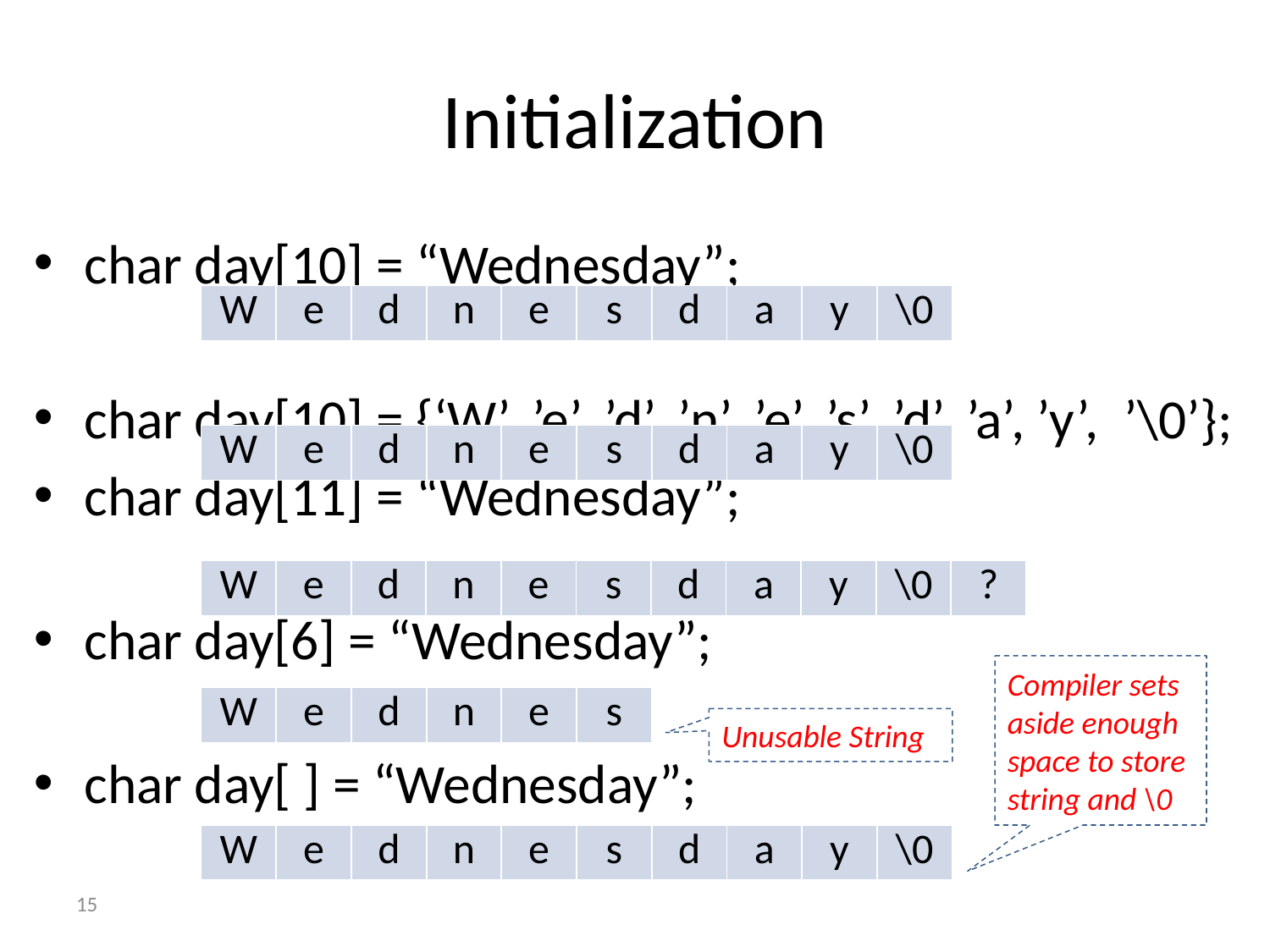

# Initialization
char day[10] = “Wednesday”;

char day[10] = {‘W’, ’e’, ’d’, ’n’, ’e’, ’s’, ’d’, ’a’, ’y’,  ’\0’};
char day[11] = “Wednesday”;
char day[6] = “Wednesday”;
char day[ ] = “Wednesday”;
| W | e | d | n | e | s | d | a | y | \0 |
| --- | --- | --- | --- | --- | --- | --- | --- | --- | --- |
| W | e | d | n | e | s | d | a | y | \0 |
| --- | --- | --- | --- | --- | --- | --- | --- | --- | --- |
| W | e | d | n | e | s | d | a | y | \0 | ? |
| --- | --- | --- | --- | --- | --- | --- | --- | --- | --- | --- |
Compiler sets aside enough space to store string and \0
| W | e | d | n | e | s |
| --- | --- | --- | --- | --- | --- |
Unusable String
| W | e | d | n | e | s | d | a | y | \0 |
| --- | --- | --- | --- | --- | --- | --- | --- | --- | --- |
15